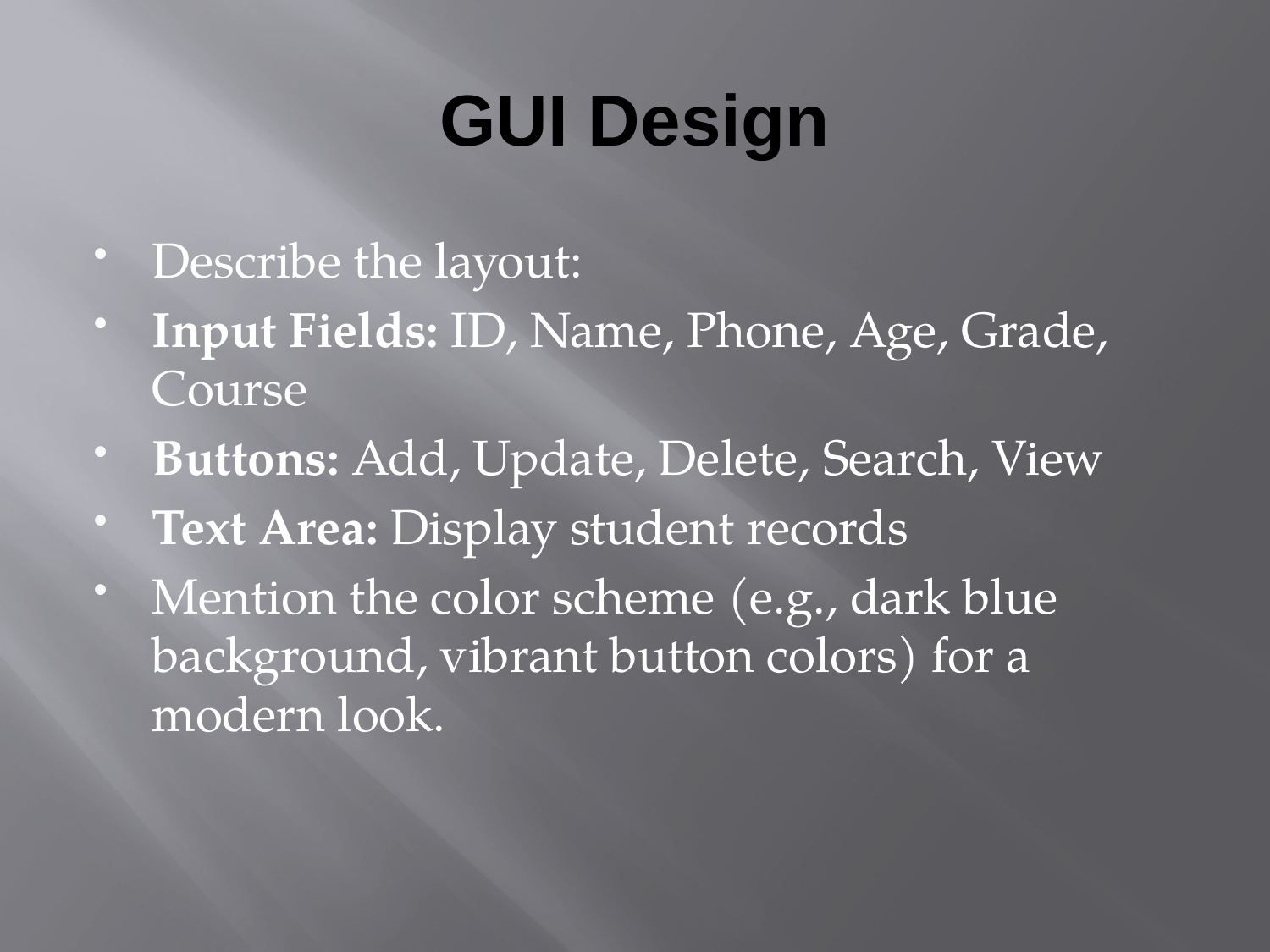

# GUI Design
Describe the layout:
Input Fields: ID, Name, Phone, Age, Grade, Course
Buttons: Add, Update, Delete, Search, View
Text Area: Display student records
Mention the color scheme (e.g., dark blue background, vibrant button colors) for a modern look.